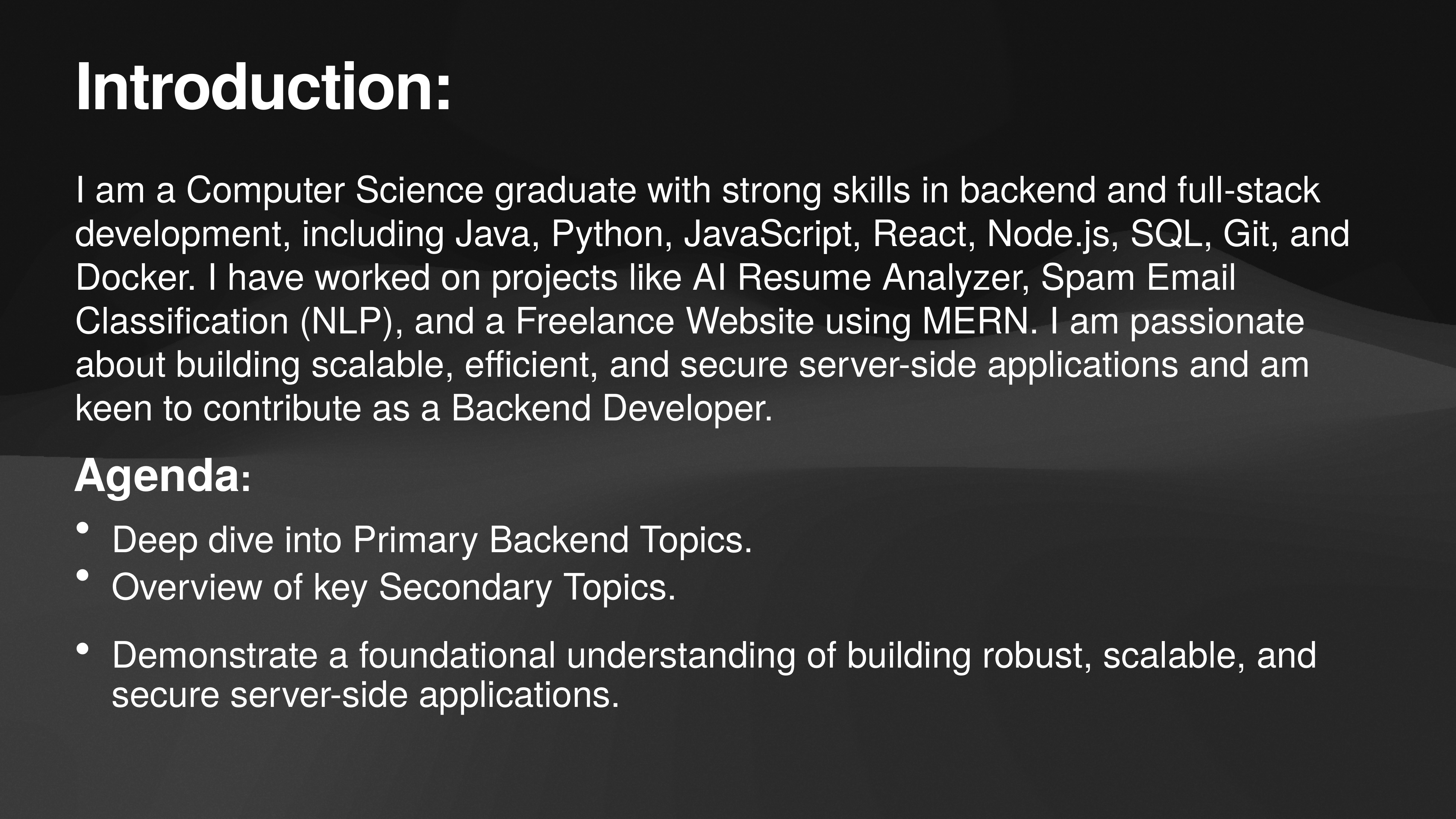

# Introduction:
I am a Computer Science graduate with strong skills in backend and full-stack development, including Java, Python, JavaScript, React, Node.js, SQL, Git, and Docker. I have worked on projects like AI Resume Analyzer, Spam Email Classification (NLP), and a Freelance Website using MERN. I am passionate about building scalable, efficient, and secure server-side applications and am keen to contribute as a Backend Developer.
Agenda:
Deep dive into Primary Backend Topics.
Overview of key Secondary Topics.
Demonstrate a foundational understanding of building robust, scalable, and secure server-side applications.